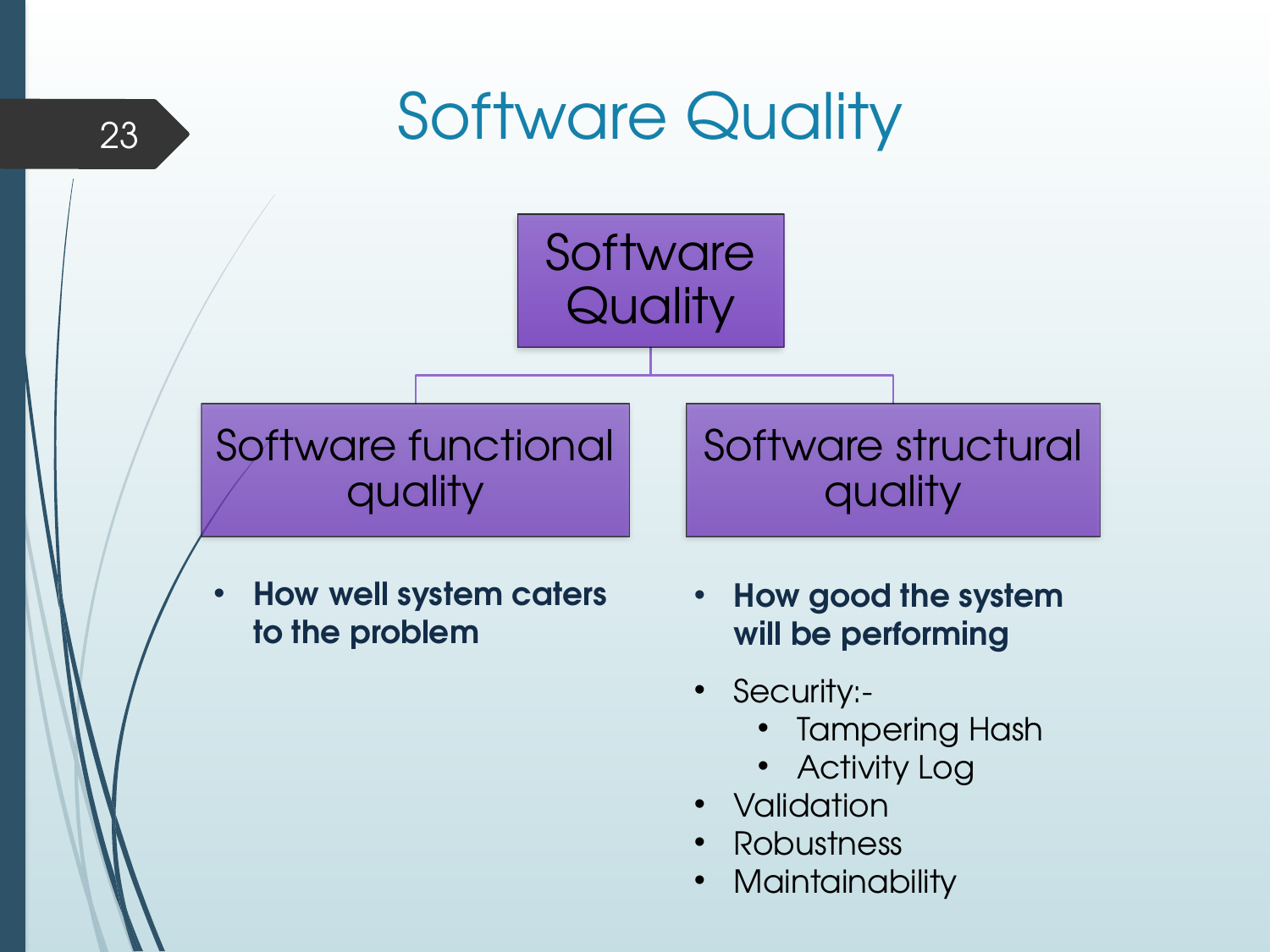

Software Quality
23
Software Quality
Software functional quality
Software structural quality
How well system caters to the problem
How good the system will be performing
Security:-
Tampering Hash
Activity Log
Validation
Robustness
Maintainability